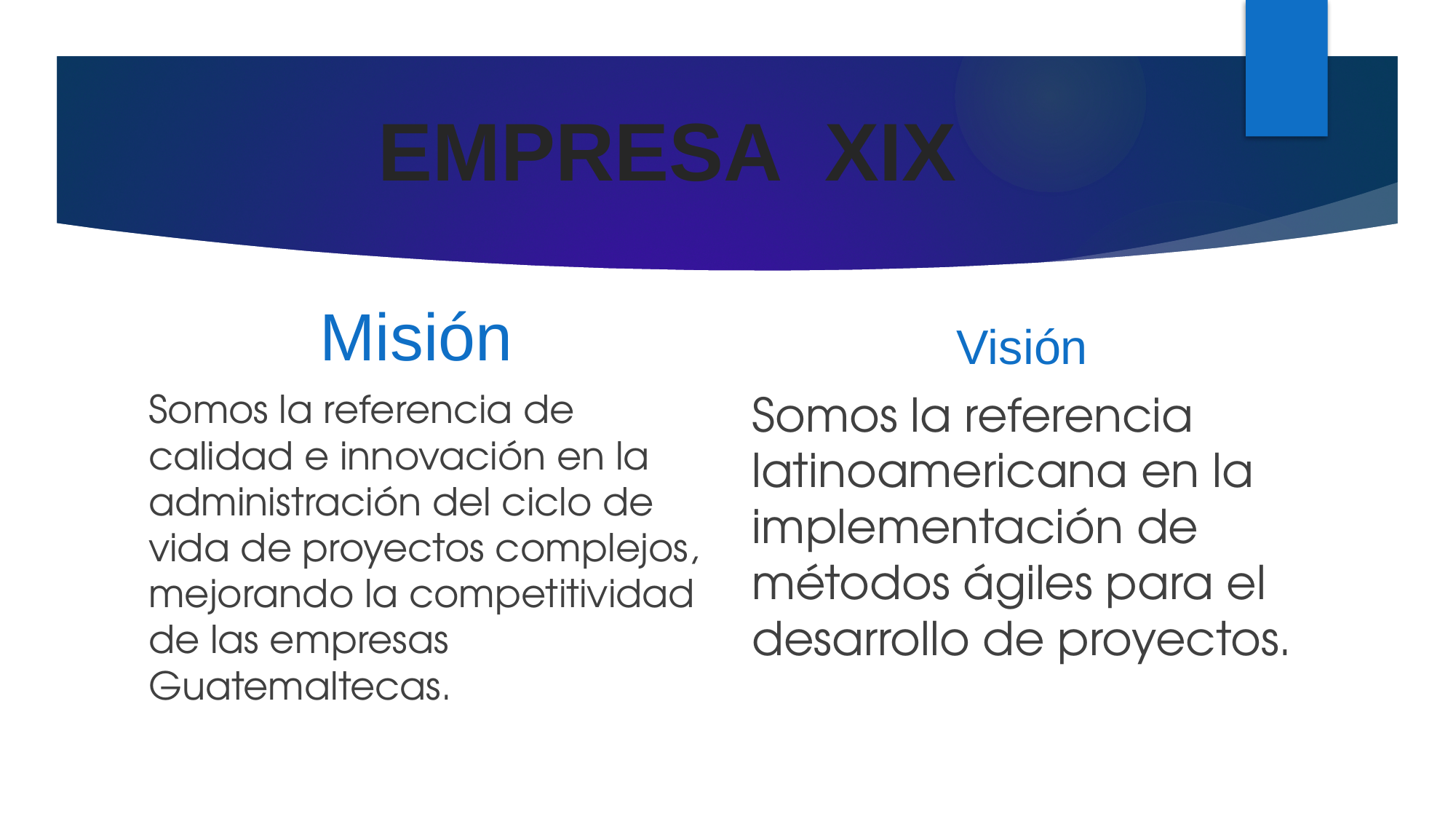

EMPRESA  XIX
Misión
Visión
Somos la referencia de calidad e innovación en la administración del ciclo de vida de proyectos complejos, mejorando la competitividad de las empresas Guatemaltecas.
Somos la referencia latinoamericana en la implementación de métodos ágiles para el desarrollo de proyectos.